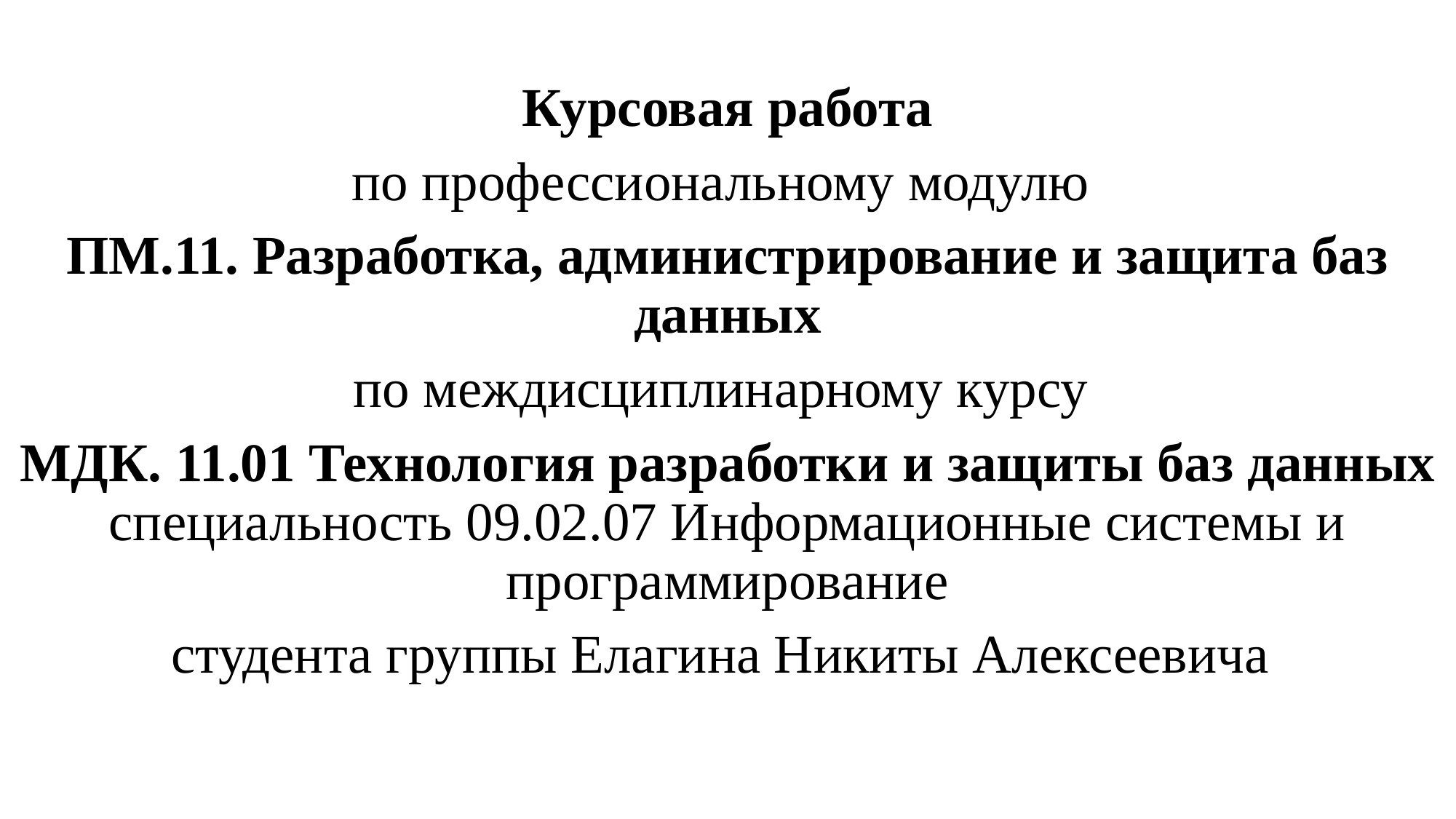

#
Курсовая работа
по профессиональному модулю
ПМ.11. Разработка, администрирование и защита баз данных
по междисциплинарному курсу
МДК. 11.01 Технология разработки и защиты баз данных специальность 09.02.07 Информационные системы и программирование
студента группы Елагина Никиты Алексеевича